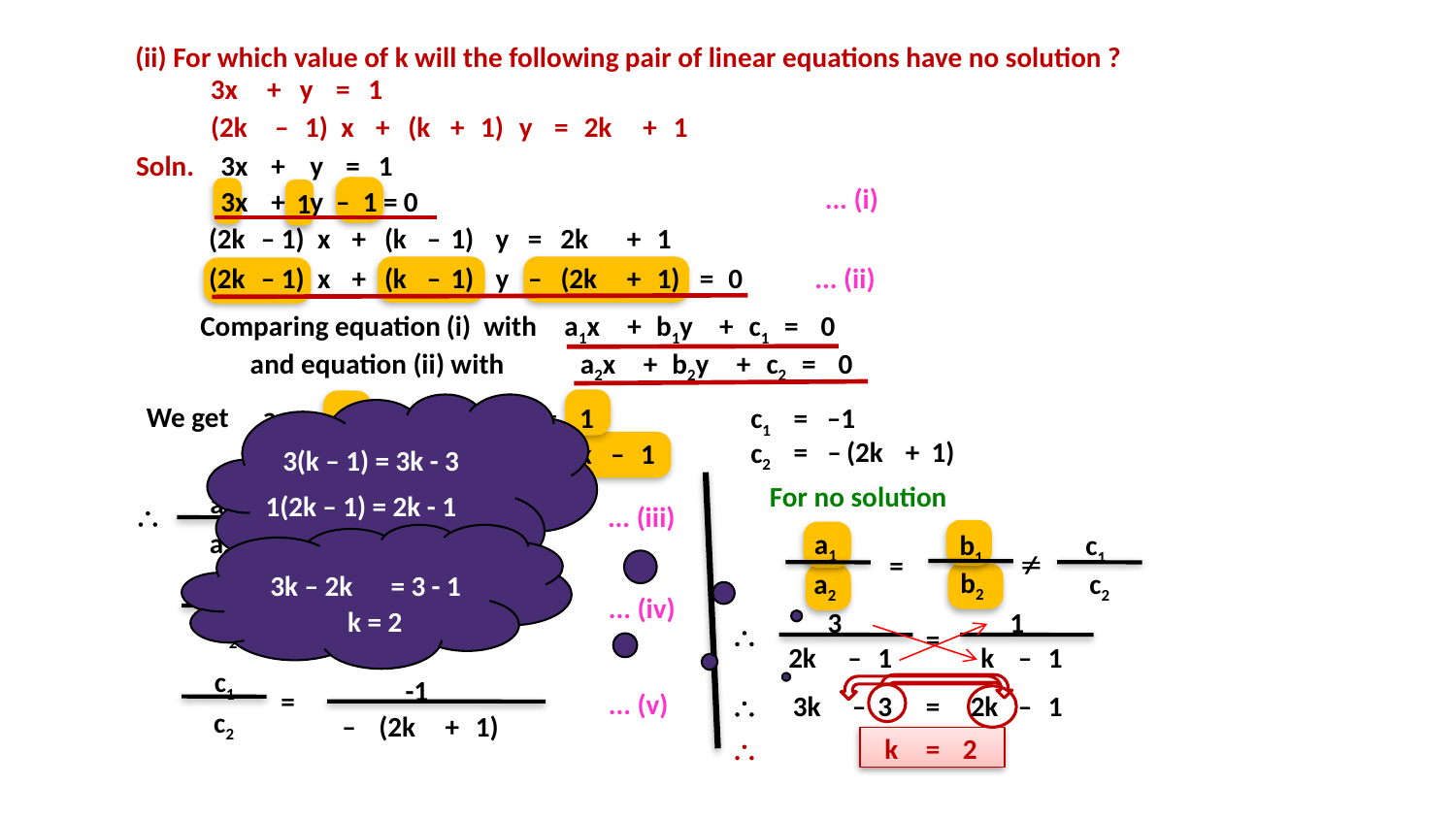

(ii) For which value of k will the following pair of linear equations have no solution ?
3x
+
y
=
1
(2k
–
1)
x
+
(k
+
1)
y
=
2k
+
1
3x
+
y
=
1
Soln.
... (i)

3x
+
y
–
1 = 0

1
(2k
–
1)
x
+
(k
–
1)
y
=
2k
+
1
To get this the equations has to be in standard form
(2k
–
1)
x
+
(k
–
1)
y
–
(2k
+
1)
=
0
... (ii)

Comparing equation
(i)
with
a1x
+
b1y
+
c1
=
0
 and equation (ii) with
a2x
+
b2y
+
c2
=
0

We get
a1
=
3
b1
=
1
c1
=
–1

c2
=
–
(2k
+
1)
a2
=
2k
–
1
b2
=
k
–
1

3(k – 1) = 3k - 3
For no solution
a1
3
1(2k – 1) = 2k - 1
∴
... (iii)
=
2k
–
1
a2
a1

b1
c1

≠
=
b2
a2
c2
3k – 2k
= 3 - 1

b1
1
... (iv)
=
k = 2
3
1
k
–
1
b2
∴
=
2k
–
1
k
–
1
c1
-1

=
... (v)
∴
3k
–
3
=
2k
–
1
c2
–
(2k
+
1)
∴
k
=
2